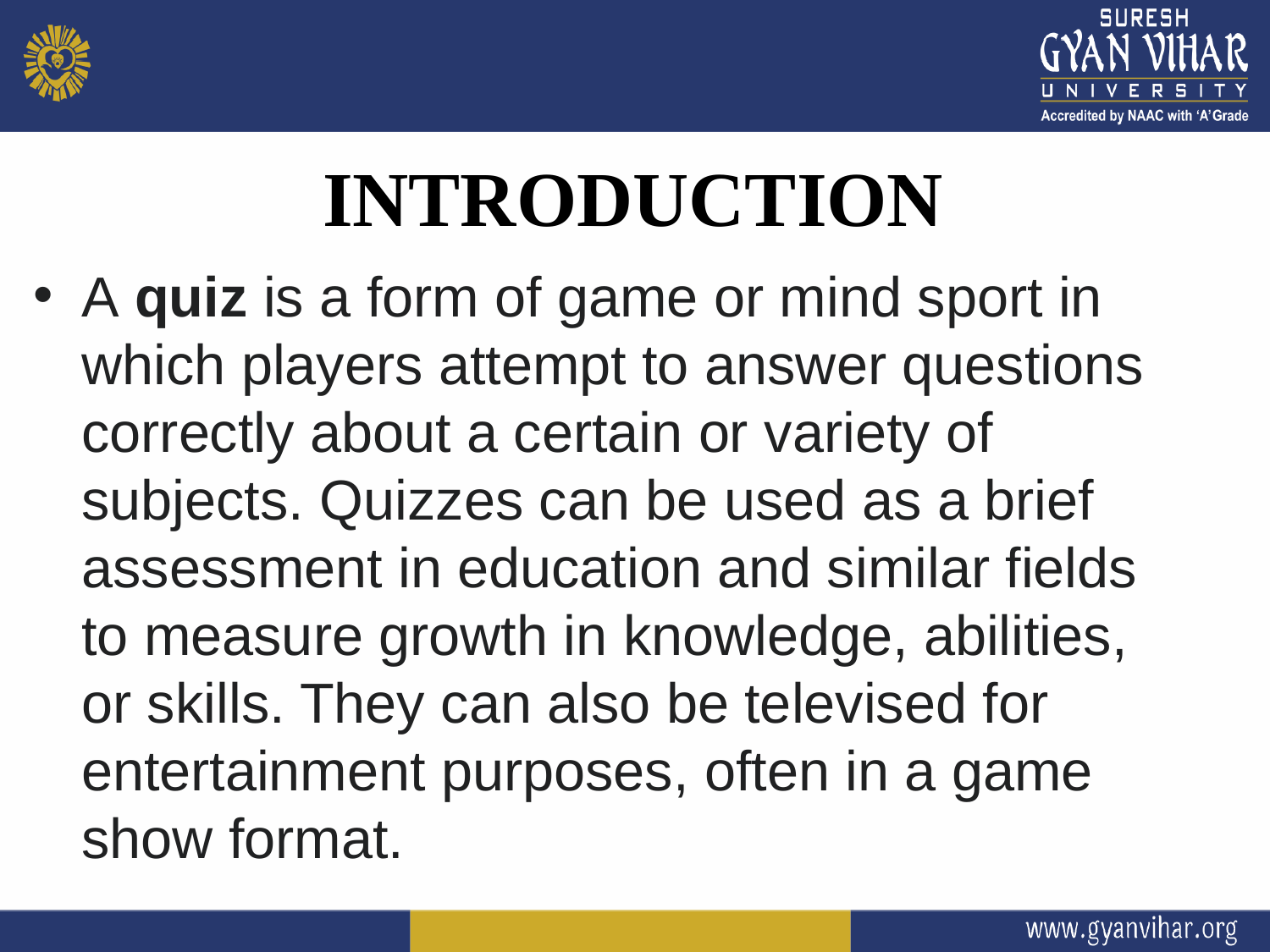

# INTRODUCTION
A quiz is a form of game or mind sport in which players attempt to answer questions correctly about a certain or variety of subjects. Quizzes can be used as a brief assessment in education and similar fields to measure growth in knowledge, abilities, or skills. They can also be televised for entertainment purposes, often in a game show format.